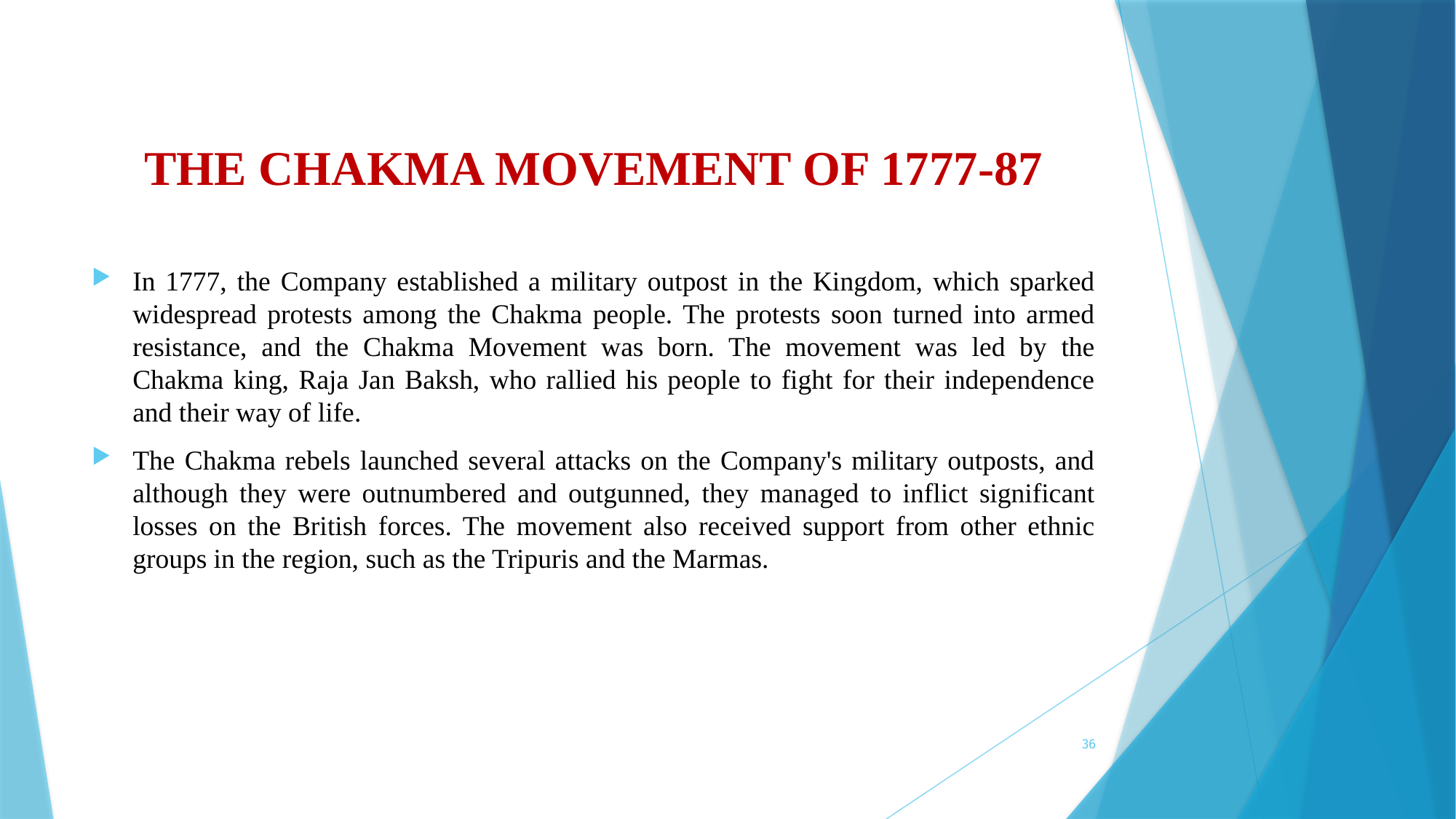

# THE CHAKMA MOVEMENT OF 1777-87
In 1777, the Company established a military outpost in the Kingdom, which sparked widespread protests among the Chakma people. The protests soon turned into armed resistance, and the Chakma Movement was born. The movement was led by the Chakma king, Raja Jan Baksh, who rallied his people to fight for their independence and their way of life.
The Chakma rebels launched several attacks on the Company's military outposts, and although they were outnumbered and outgunned, they managed to inflict significant losses on the British forces. The movement also received support from other ethnic groups in the region, such as the Tripuris and the Marmas.

36